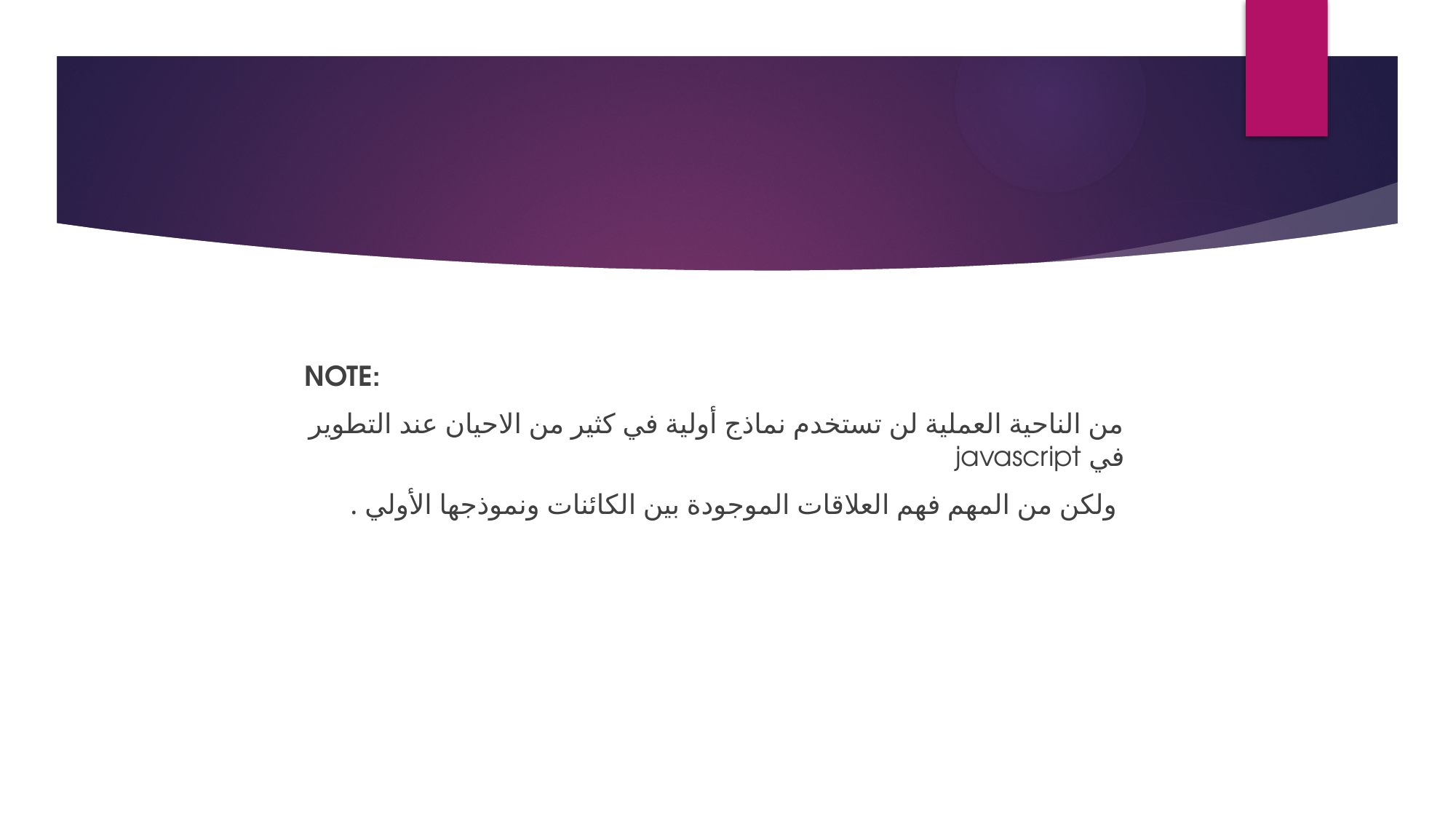

NOTE:
من الناحية العملية لن تستخدم نماذج أولية في كثير من الاحيان عند التطوير في javascript
 ولكن من المهم فهم العلاقات الموجودة بين الكائنات ونموذجها الأولي .